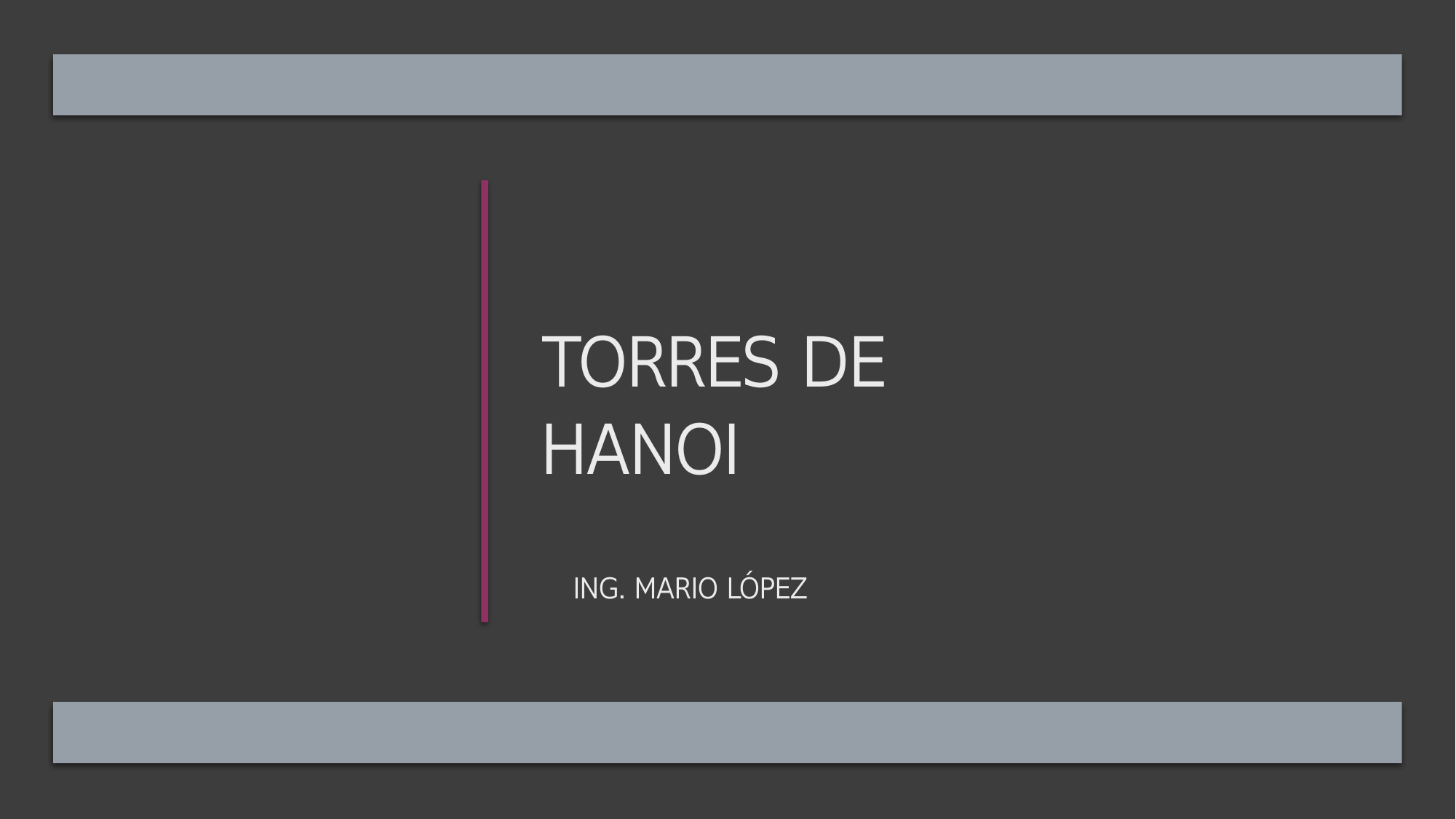

# Torres de hanoi

Ing. Mario López